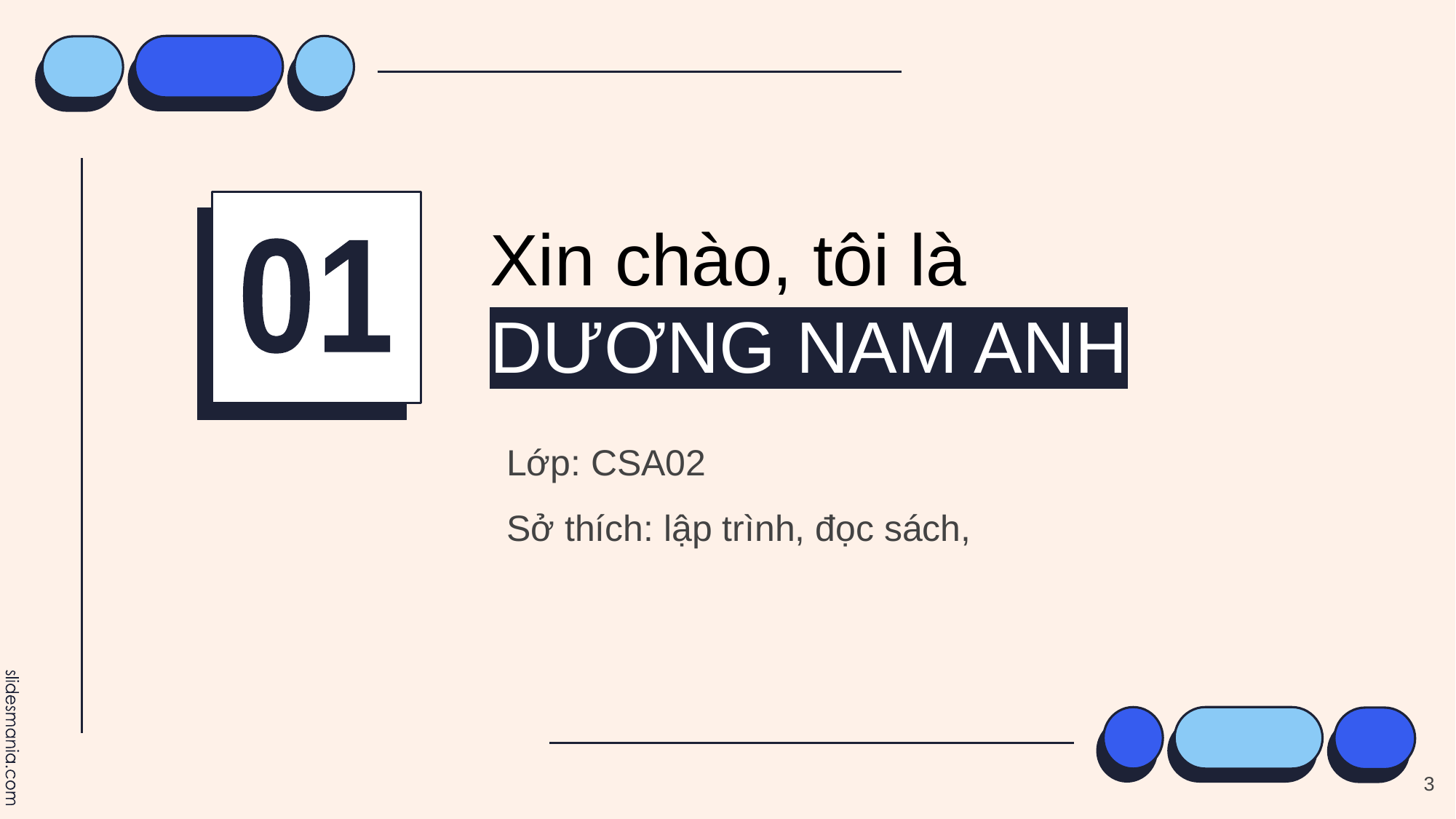

Xin chào, tôi là DƯƠNG NAM ANH

01
Lớp: CSA02
Sở thích: lập trình, đọc sách,
3